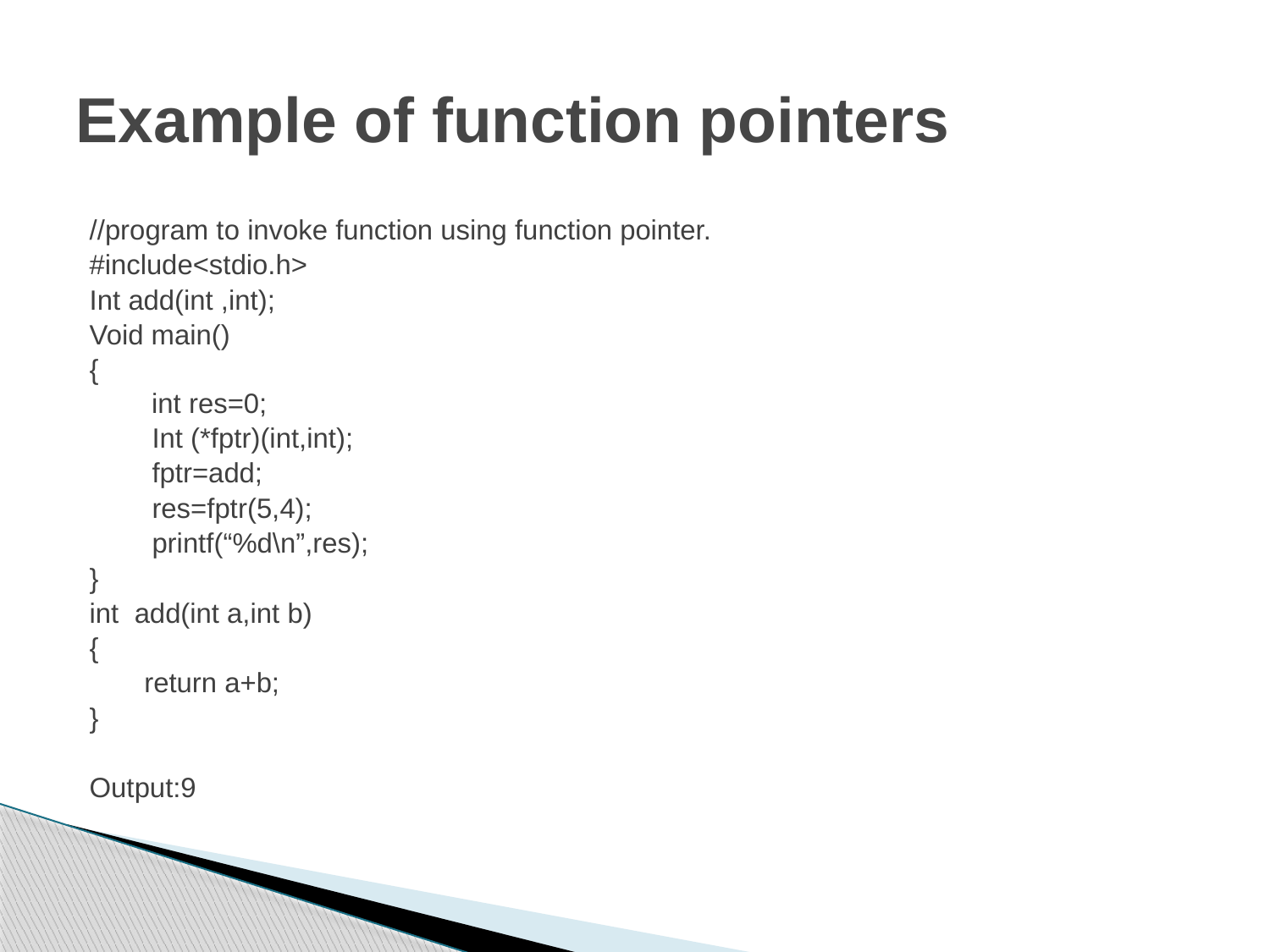

# Example of function pointers
//program to invoke function using function pointer.
#include<stdio.h>
Int add(int ,int);
Void main()
{
    int res=0;
        Int (*fptr)(int,int);
        fptr=add;
        res=fptr(5,4);
        printf(“%d\n”,res);
}
int  add(int a,int b)
{
       return a+b;
}

Output:9